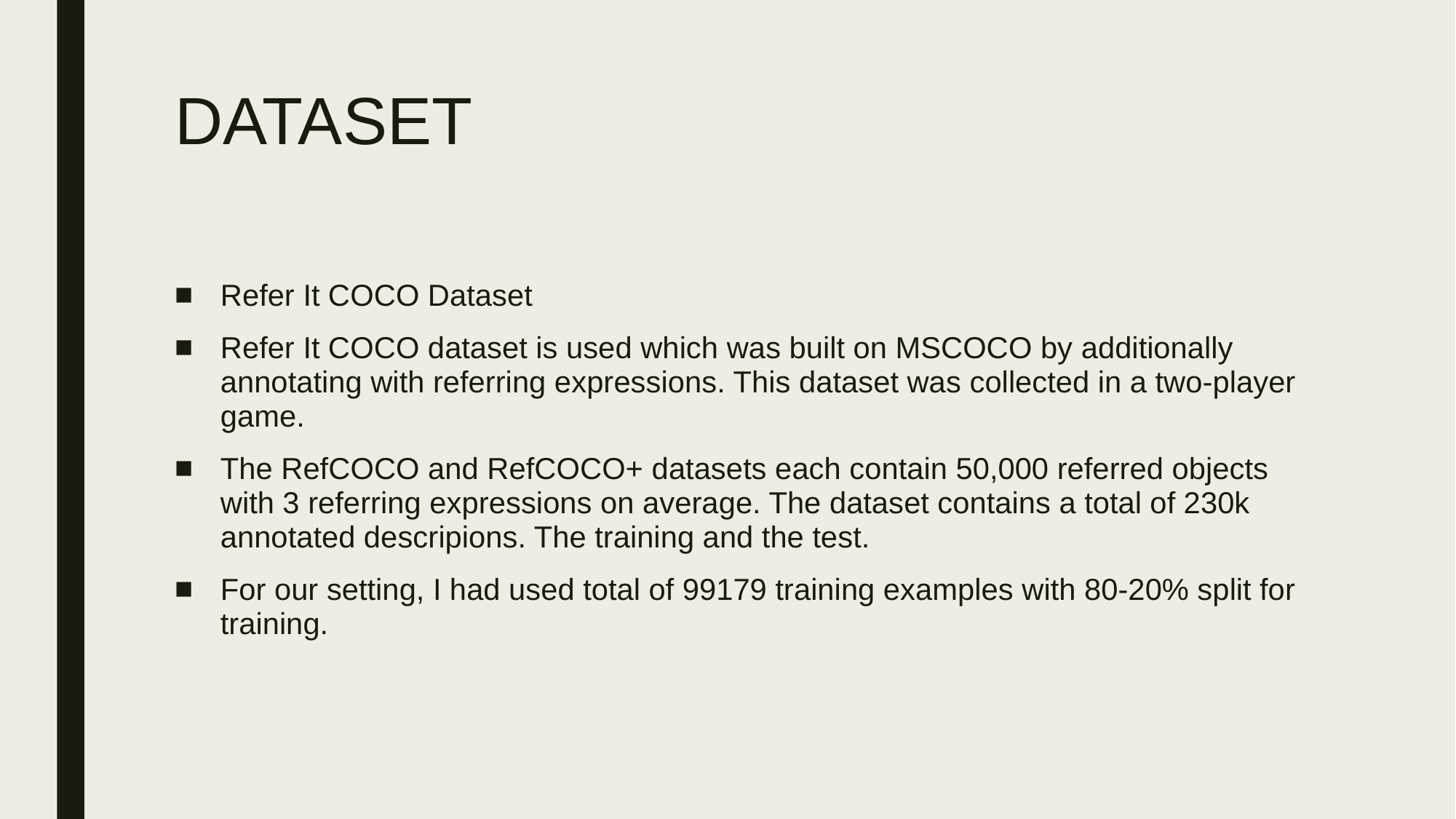

# DATASET
Refer It COCO Dataset
Refer It COCO dataset is used which was built on MSCOCO by additionally annotating with referring expressions. This dataset was collected in a two-player game.
The RefCOCO and RefCOCO+ datasets each contain 50,000 referred objects with 3 referring expressions on average. The dataset contains a total of 230k annotated descripions. The training and the test.
For our setting, I had used total of 99179 training examples with 80-20% split for training.